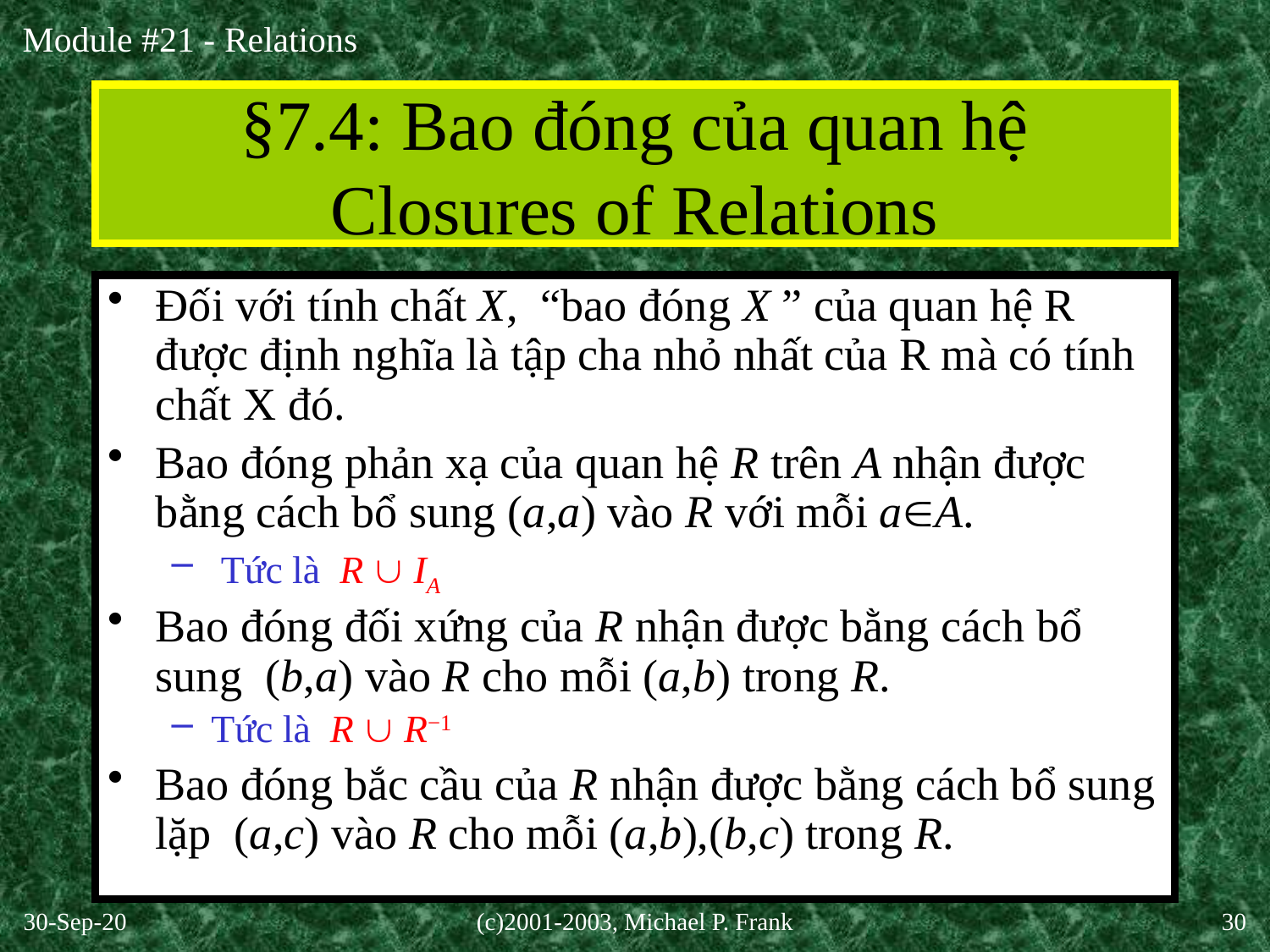

# §7.4: Bao đóng của quan hệ Closures of Relations
Đối với tính chất X,  “bao đóng X ” của quan hệ R được định nghĩa là tập cha nhỏ nhất của R mà có tính chất X đó.
Bao đóng phản xạ của quan hệ R trên A nhận được bằng cách bổ sung (a,a) vào R với mỗi a∈A.
 Tức là  R ∪ IA
Bao đóng đối xứng của R nhận được bằng cách bổ sung  (b,a) vào R cho mỗi (a,b) trong R.
Tức là  R ∪ R−1
Bao đóng bắc cầu của R nhận được bằng cách bổ sung lặp  (a,c) vào R cho mỗi (a,b),(b,c) trong R.

30-Sep-20
(c)2001-2003, Michael P. Frank
30